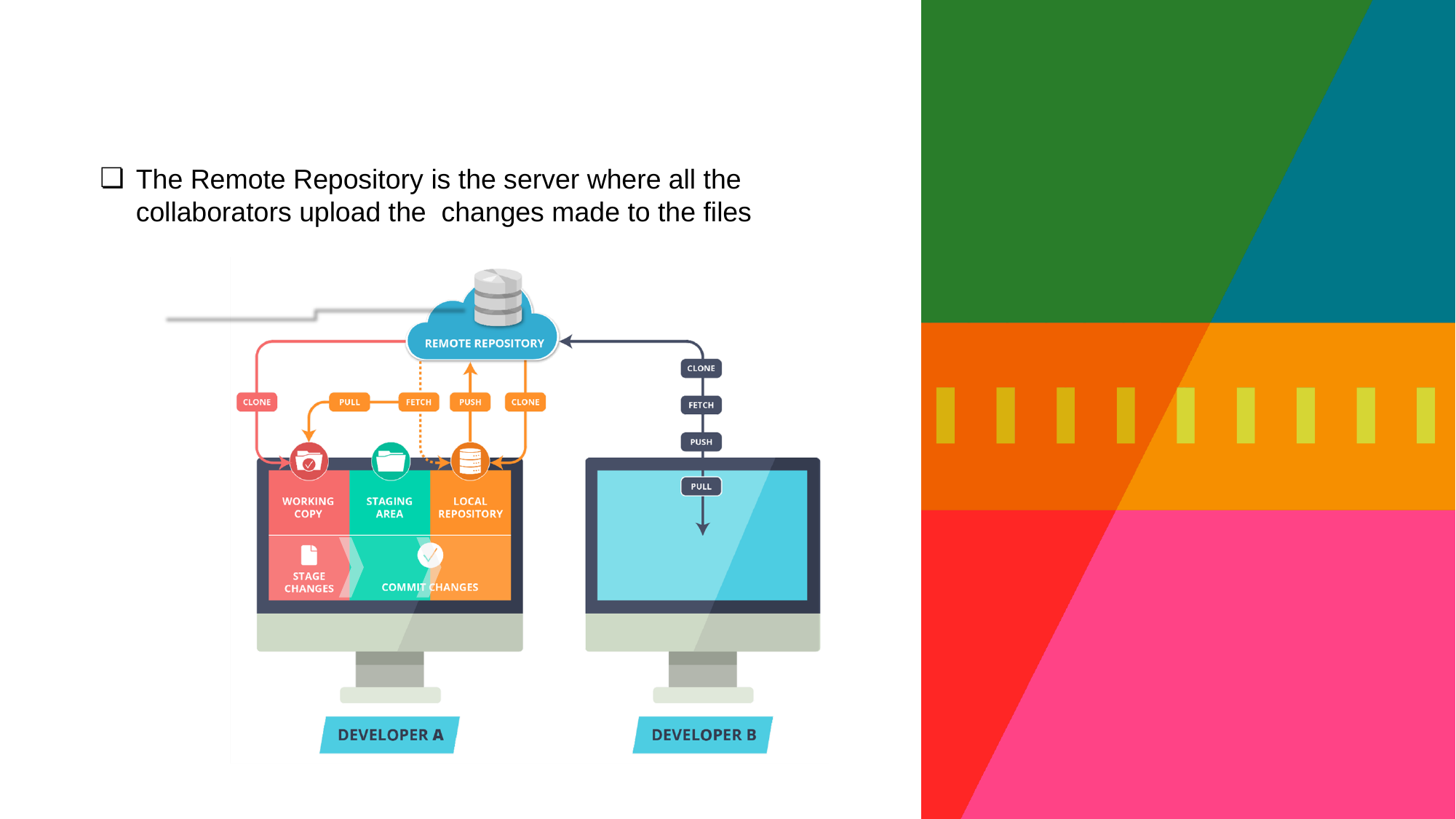

# Remote Repository
The Remote Repository is the server where all the   collaborators upload the  changes made to the files